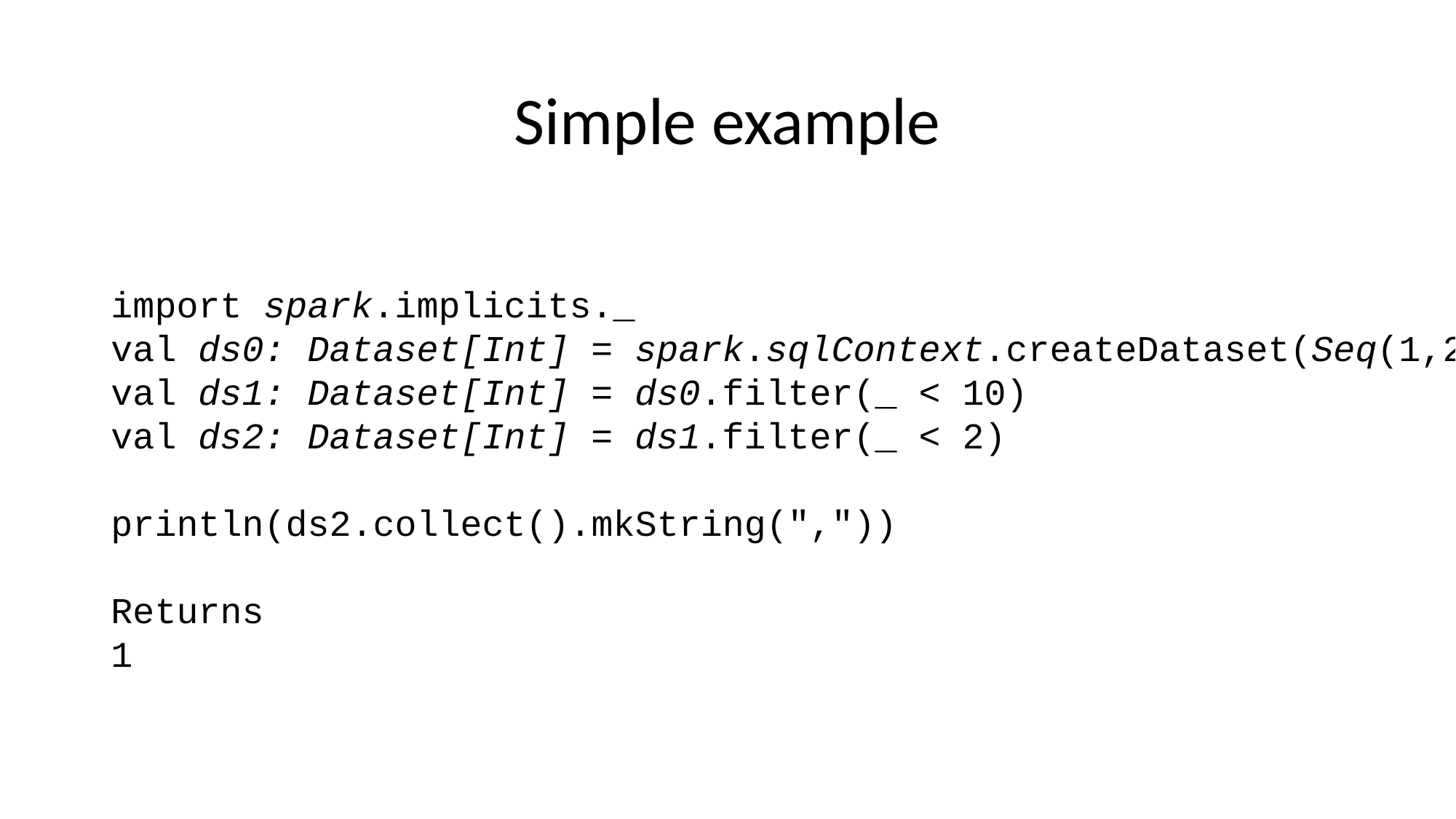

# Simple example
import spark.implicits._
val ds0: Dataset[Int] = spark.sqlContext.createDataset(Seq(1,2,3,4))
val ds1: Dataset[Int] = ds0.filter(_ < 10)
val ds2: Dataset[Int] = ds1.filter(_ < 2)

println(ds2.collect().mkString(","))

Returns
1